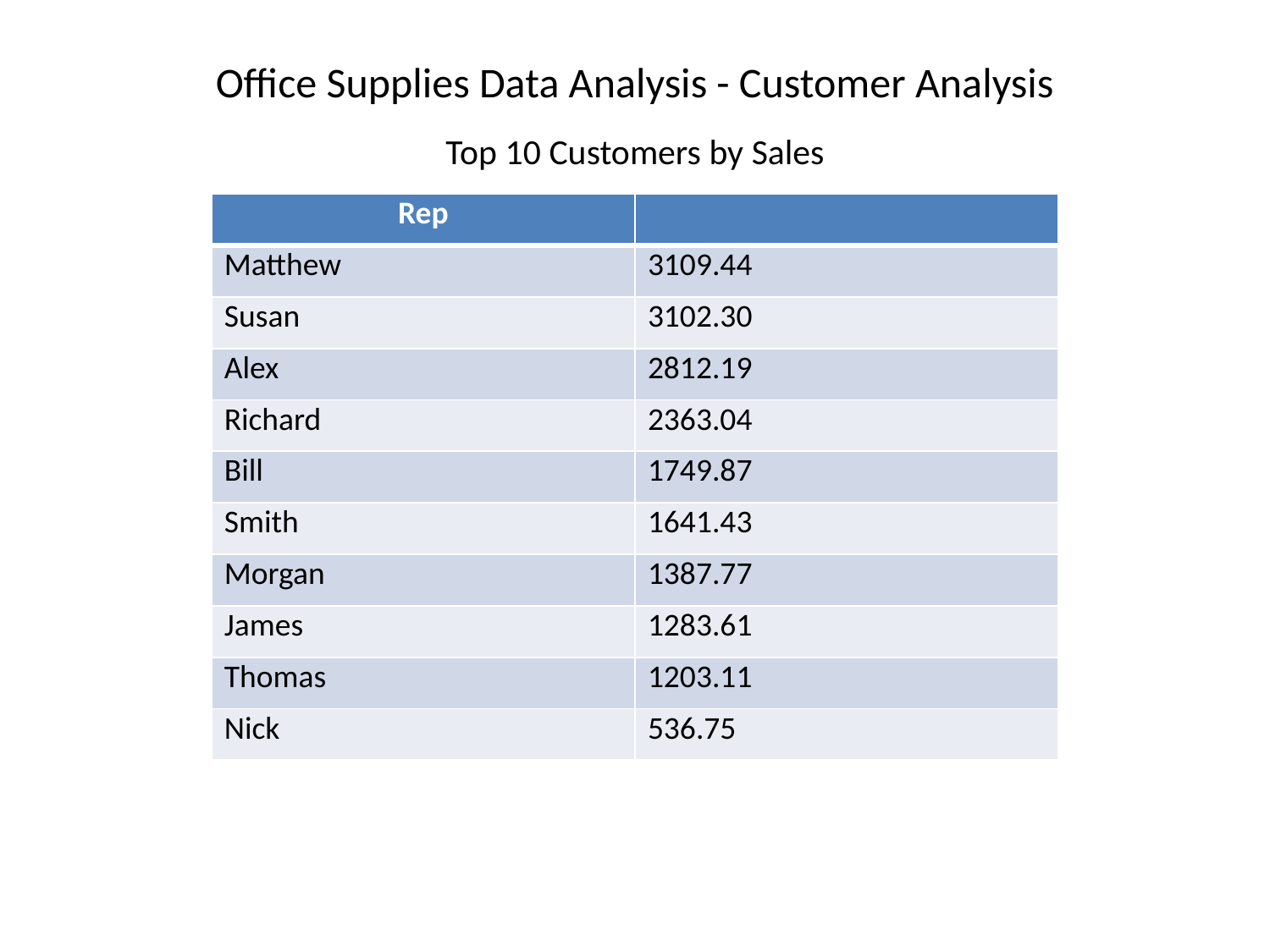

# Office Supplies Data Analysis - Customer Analysis
Top 10 Customers by Sales
| Rep |  |
| --- | --- |
| Matthew | 3109.44 |
| Susan | 3102.30 |
| Alex | 2812.19 |
| Richard | 2363.04 |
| Bill | 1749.87 |
| Smith | 1641.43 |
| Morgan | 1387.77 |
| James | 1283.61 |
| Thomas | 1203.11 |
| Nick | 536.75 |